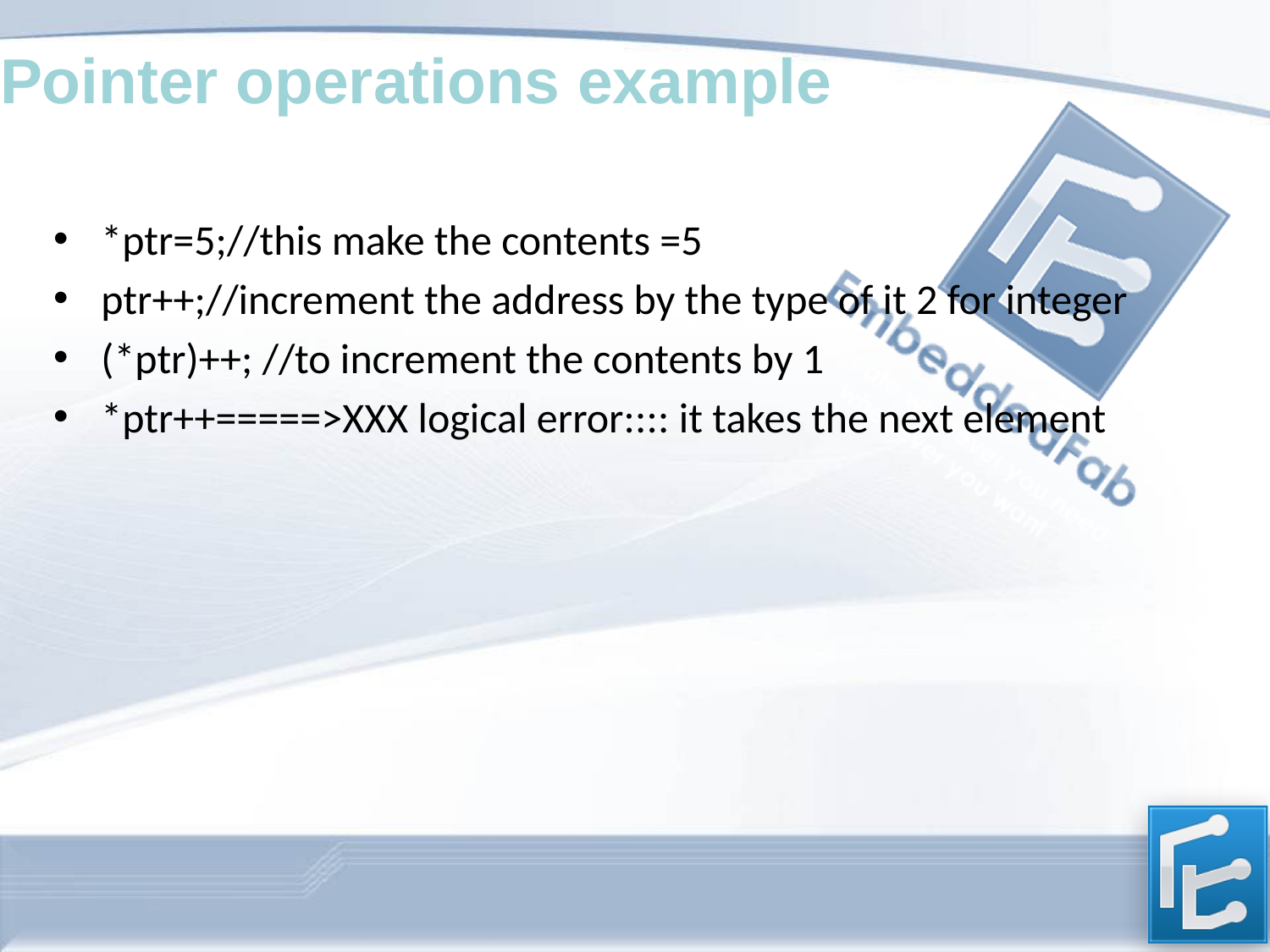

Pointer operations example
*ptr=5;//this make the contents =5
ptr++;//increment the address by the type of it 2 for integer
(*ptr)++; //to increment the contents by 1
*ptr++=====>XXX logical error:::: it takes the next element